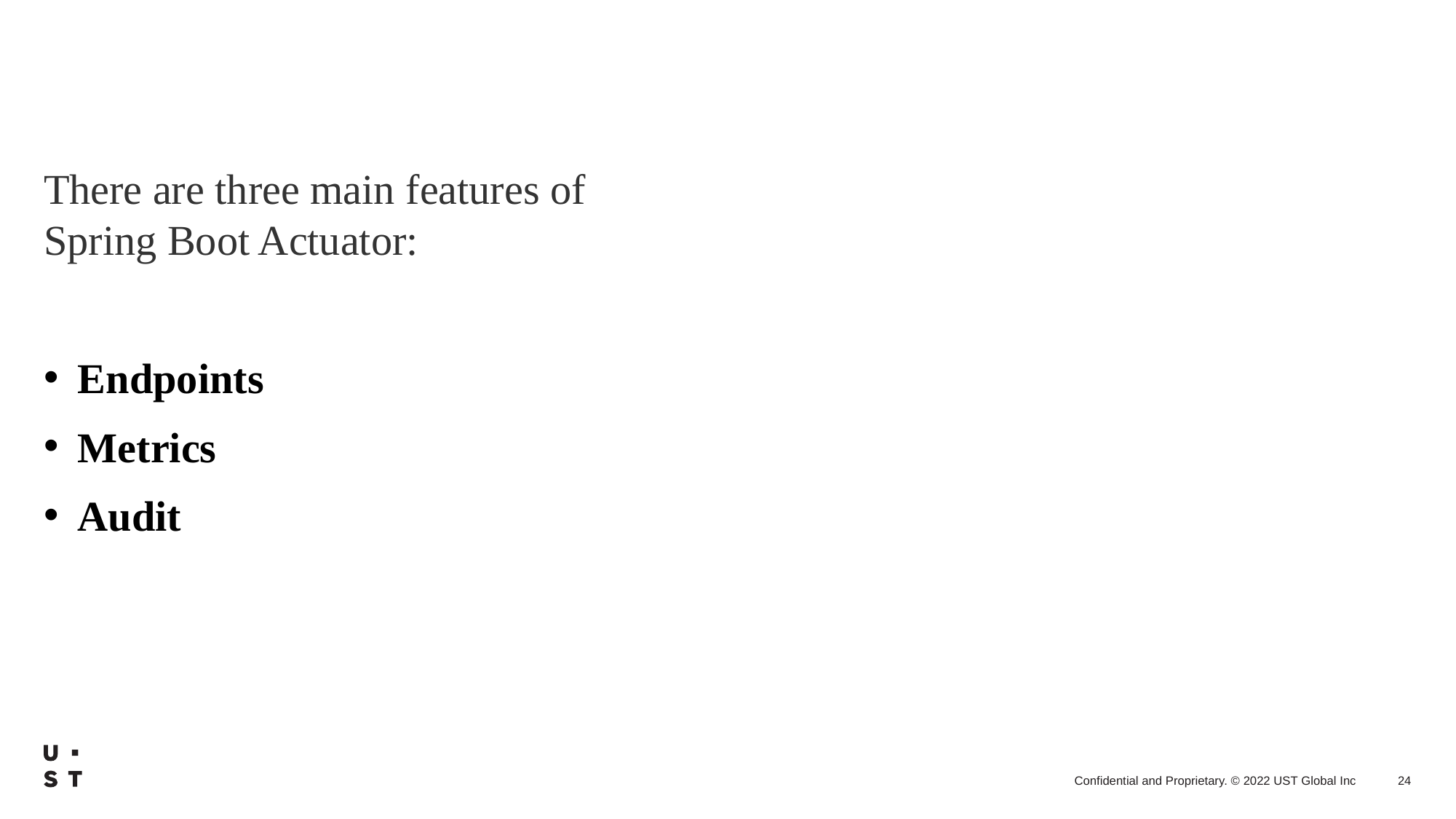

There are three main features of Spring Boot Actuator:

Endpoints
Metrics
Audit